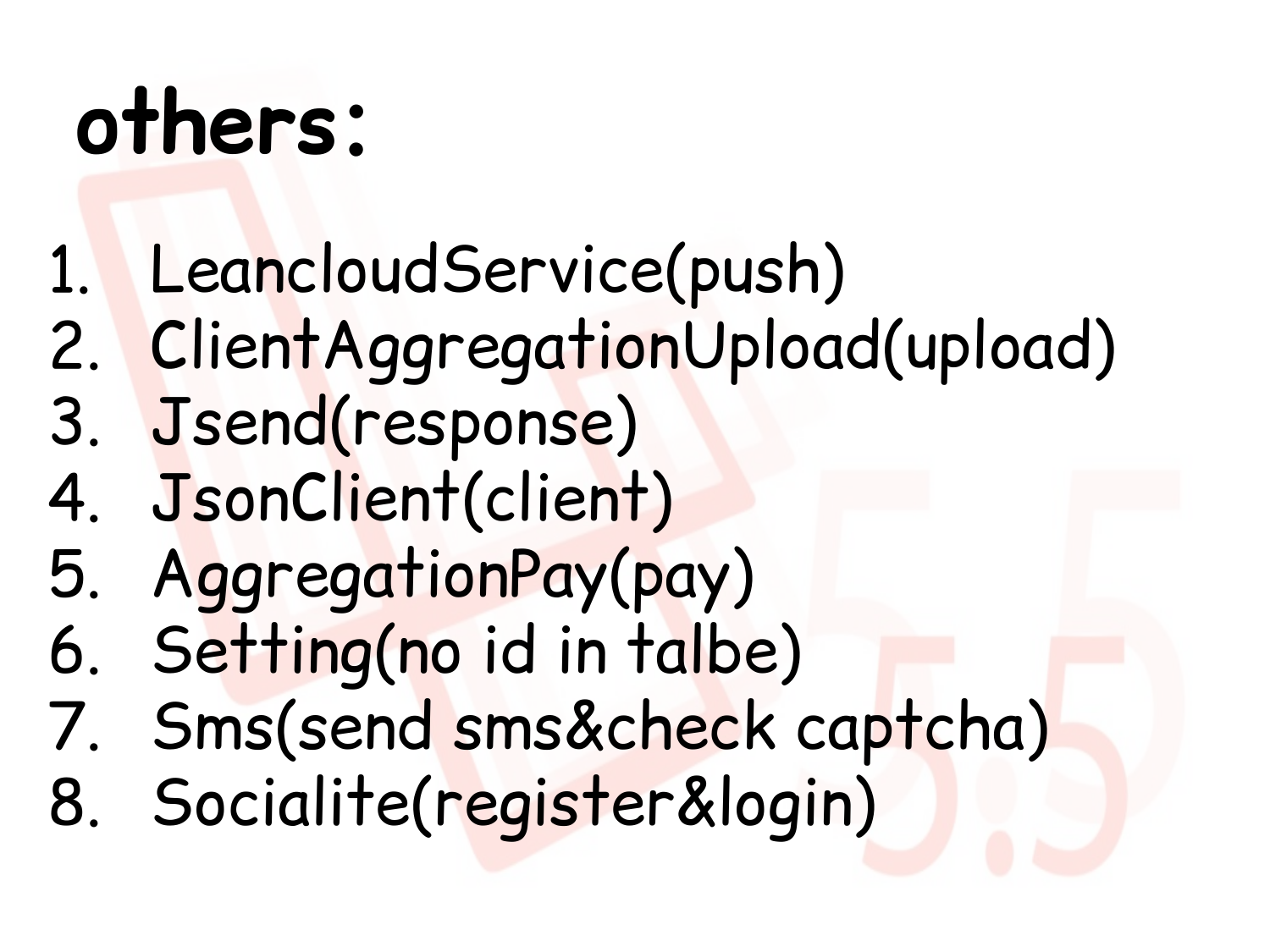

others:
LeancloudService(push)
ClientAggregationUpload(upload)
Jsend(response)
JsonClient(client)
AggregationPay(pay)
Setting(no id in talbe)
Sms(send sms&check captcha)
Socialite(register&login)